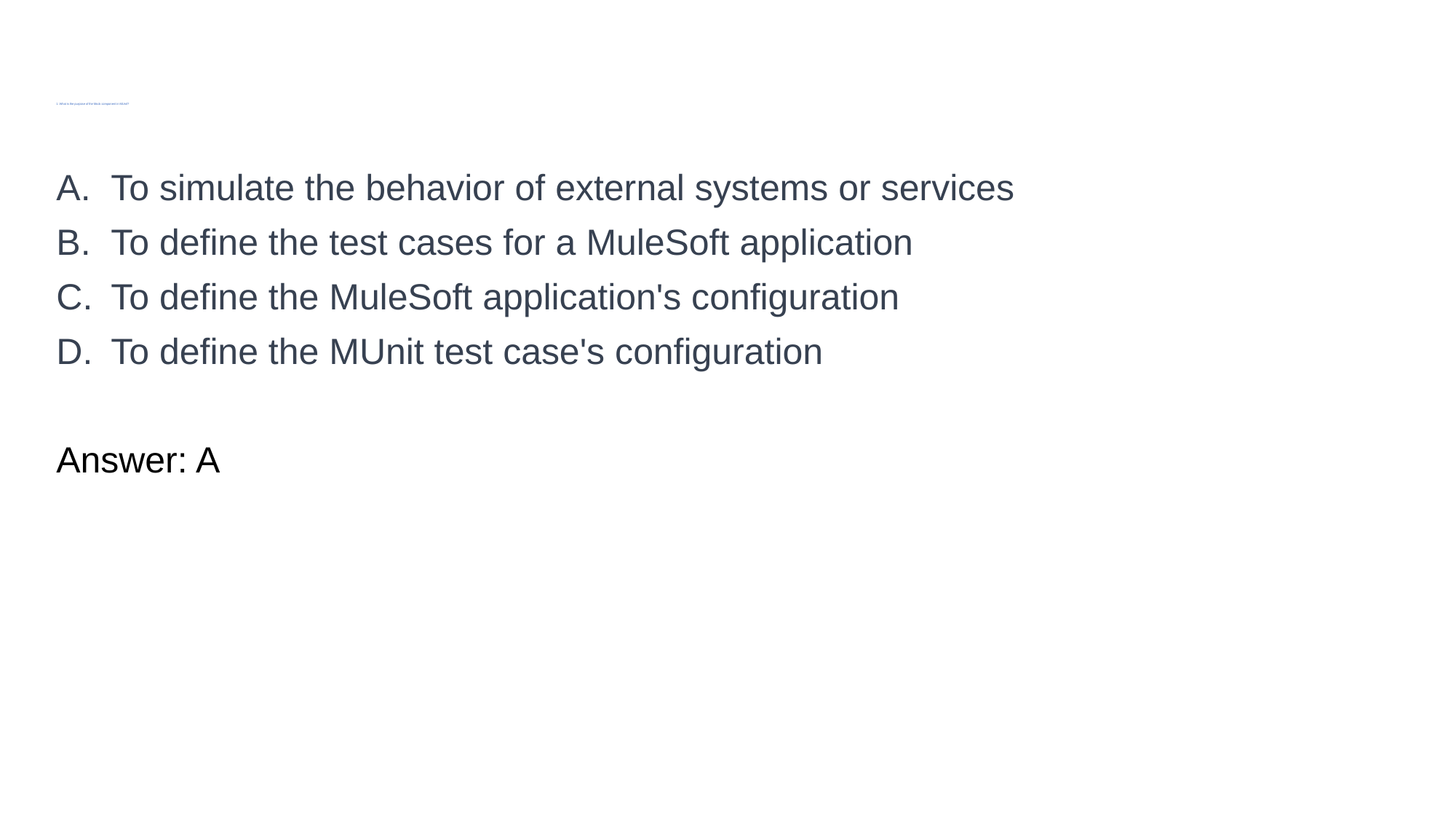

# 1. What is the purpose of the Mock component in MUnit?
To simulate the behavior of external systems or services
To define the test cases for a MuleSoft application
To define the MuleSoft application's configuration
To define the MUnit test case's configuration

Answer: A